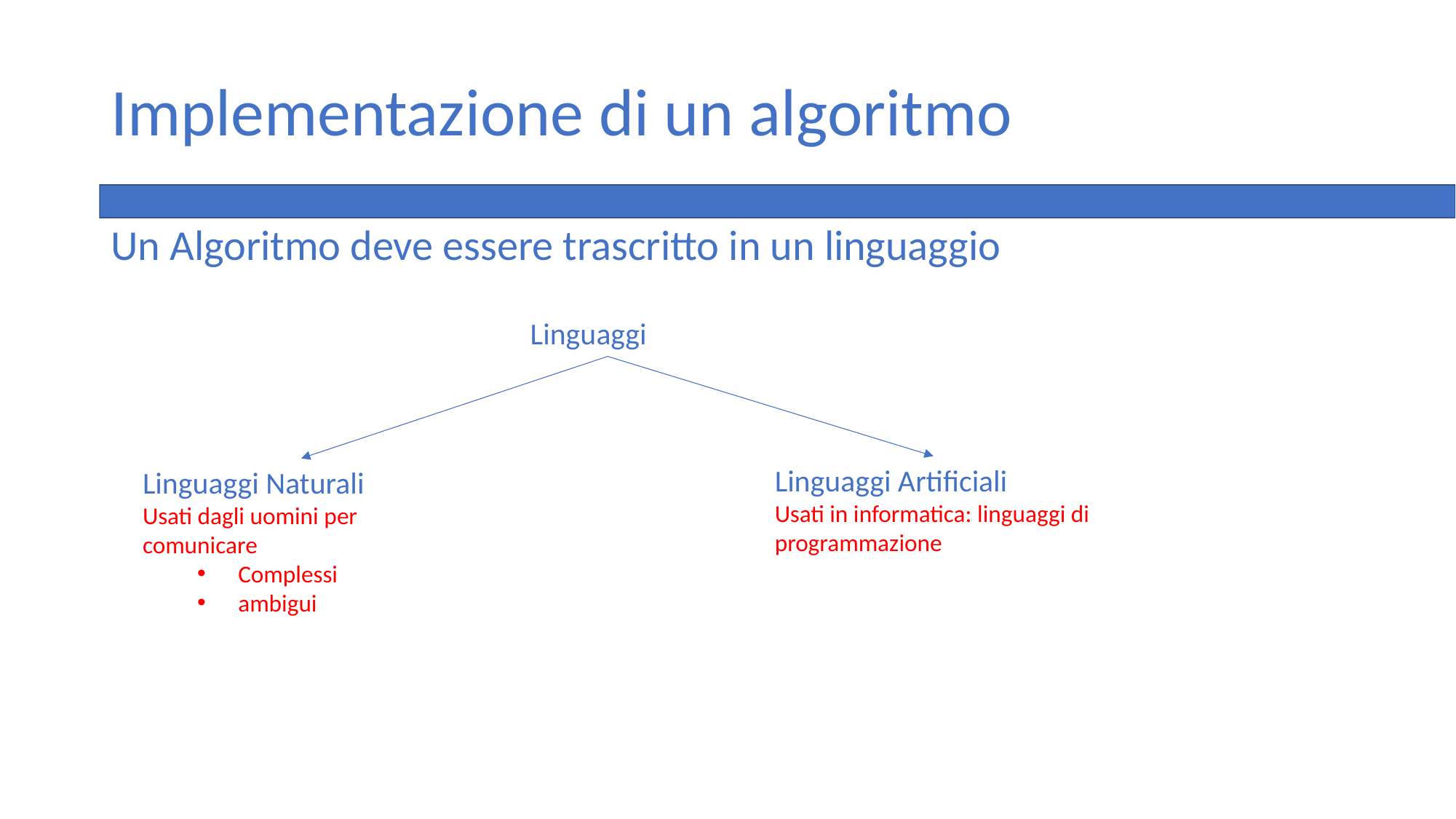

# Implementazione di un algoritmo
Un Algoritmo deve essere trascritto in un linguaggio

Linguaggi
Linguaggi Artificiali
Usati in informatica: linguaggi di programmazione
Linguaggi Naturali
Usati dagli uomini per comunicare
Complessi
ambigui